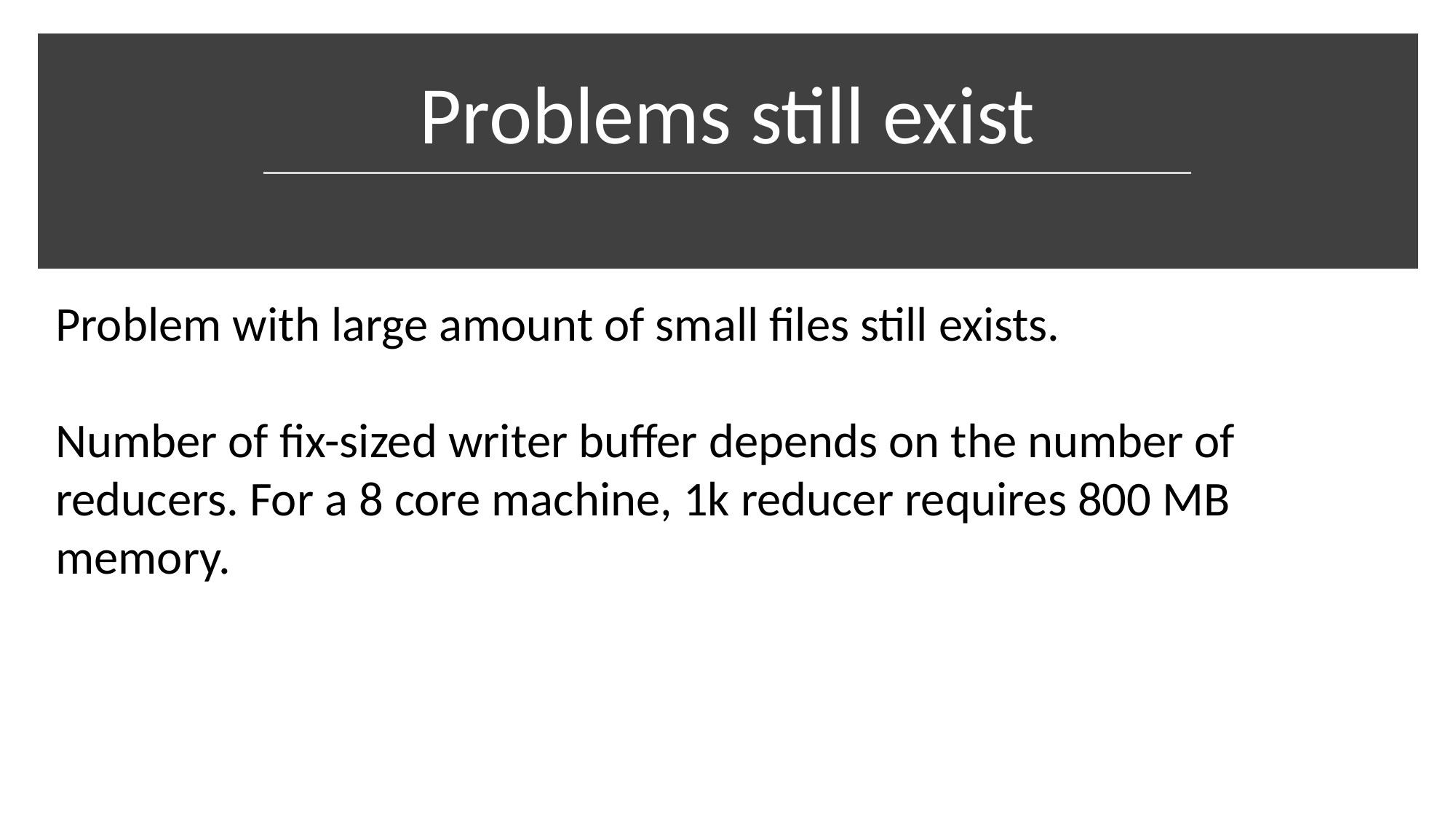

# Problems still exist

Problem with large amount of small files still exists.

Number of fix-sized writer buffer depends on the number of reducers. For a 8 core machine, 1k reducer requires 800 MB memory.